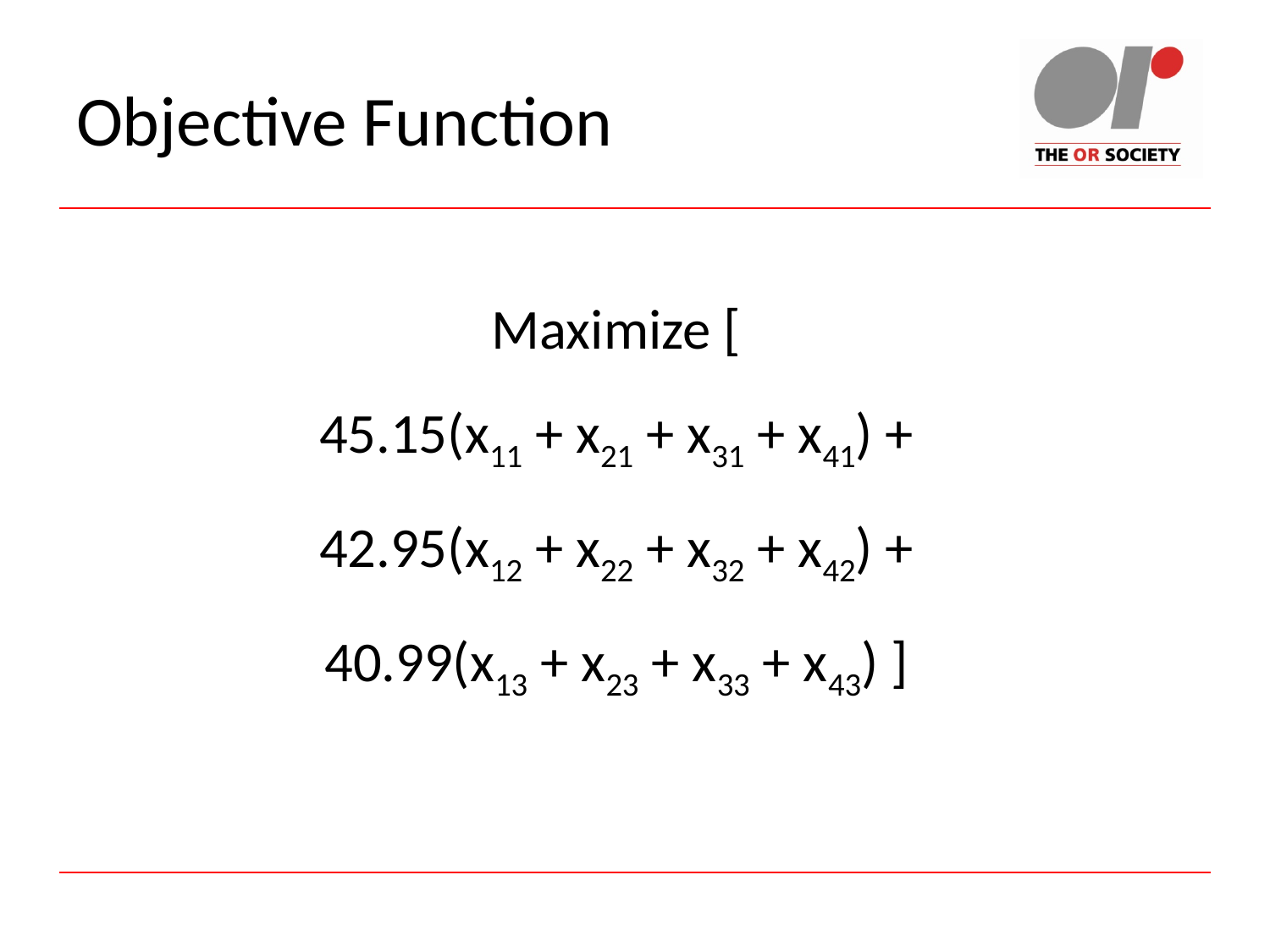

# Objective Function
Maximize [
45.15(x11 + x21 + x31 + x41) +
42.95(x12 + x22 + x32 + x42) +
40.99(x13 + x23 + x33 + x43) ]